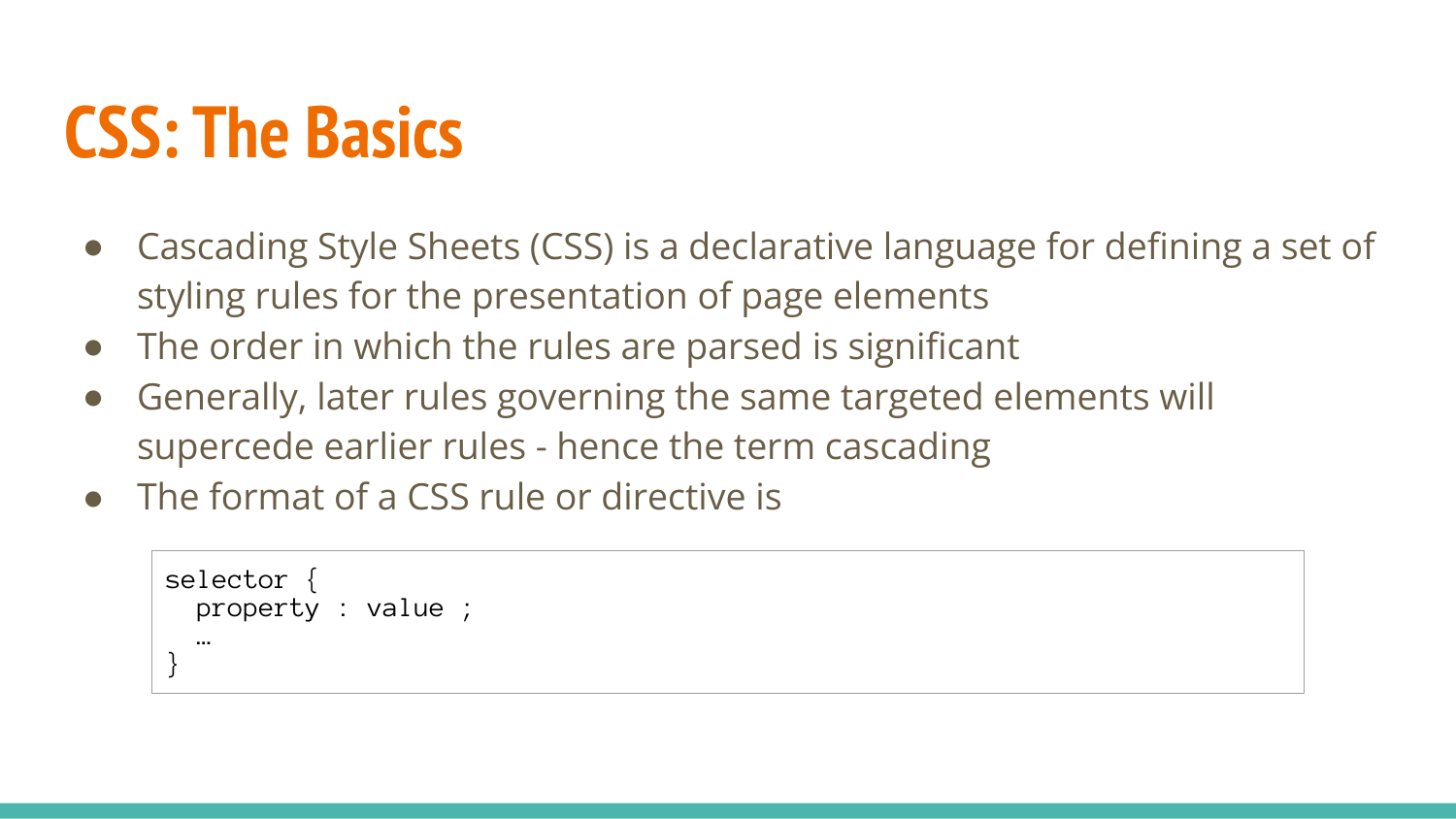

# CSS: The Basics
Cascading Style Sheets (CSS) is a declarative language for defining a set of styling rules for the presentation of page elements
The order in which the rules are parsed is significant
Generally, later rules governing the same targeted elements will supercede earlier rules - hence the term cascading
The format of a CSS rule or directive is

| selector { property : value ; … } |
| --- |